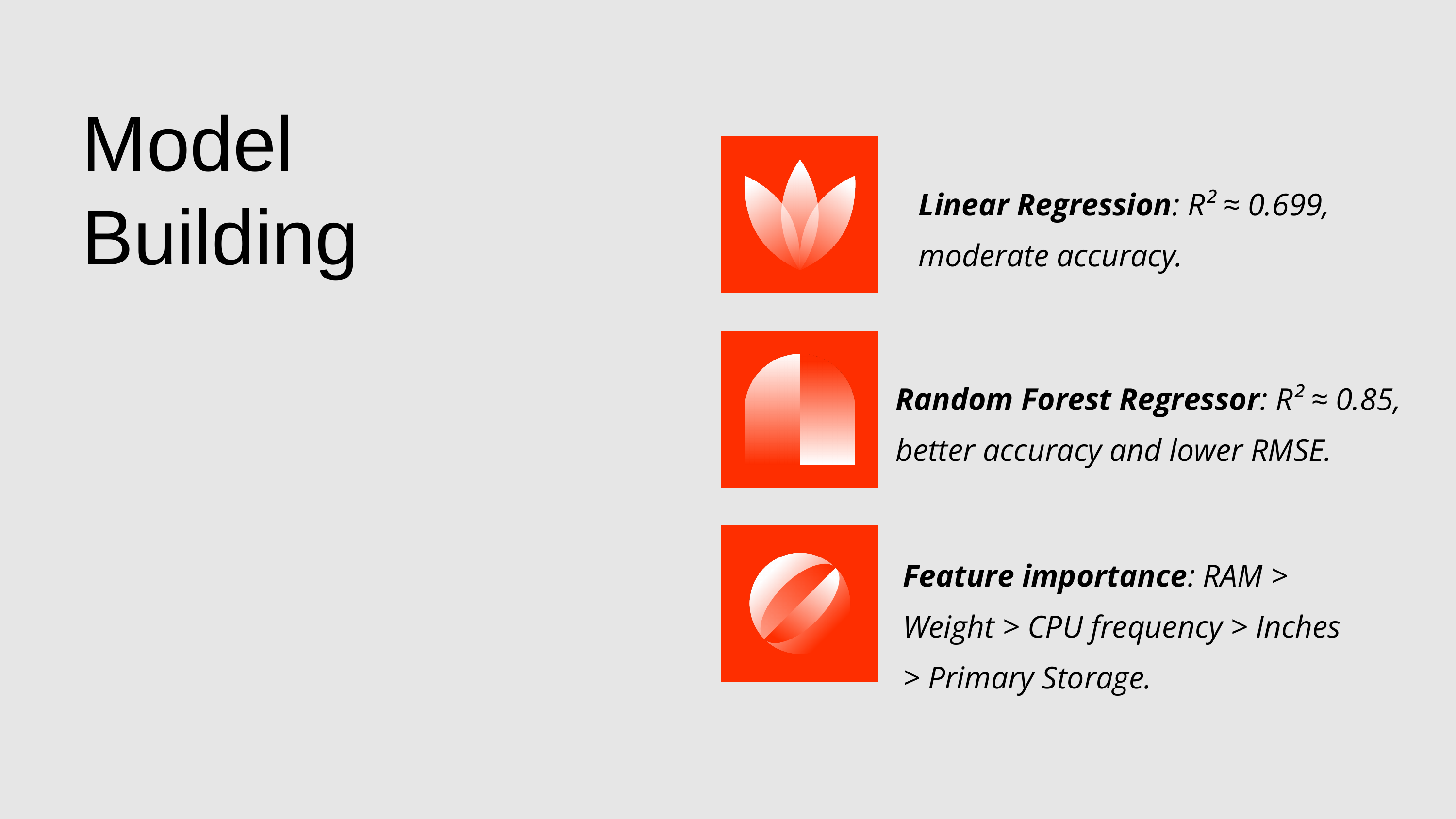

Model Building

Linear Regression: R² ≈ 0.699, moderate accuracy.

Random Forest Regressor: R² ≈ 0.85, better accuracy and lower RMSE.

Feature importance: RAM > Weight > CPU frequency > Inches > Primary Storage.